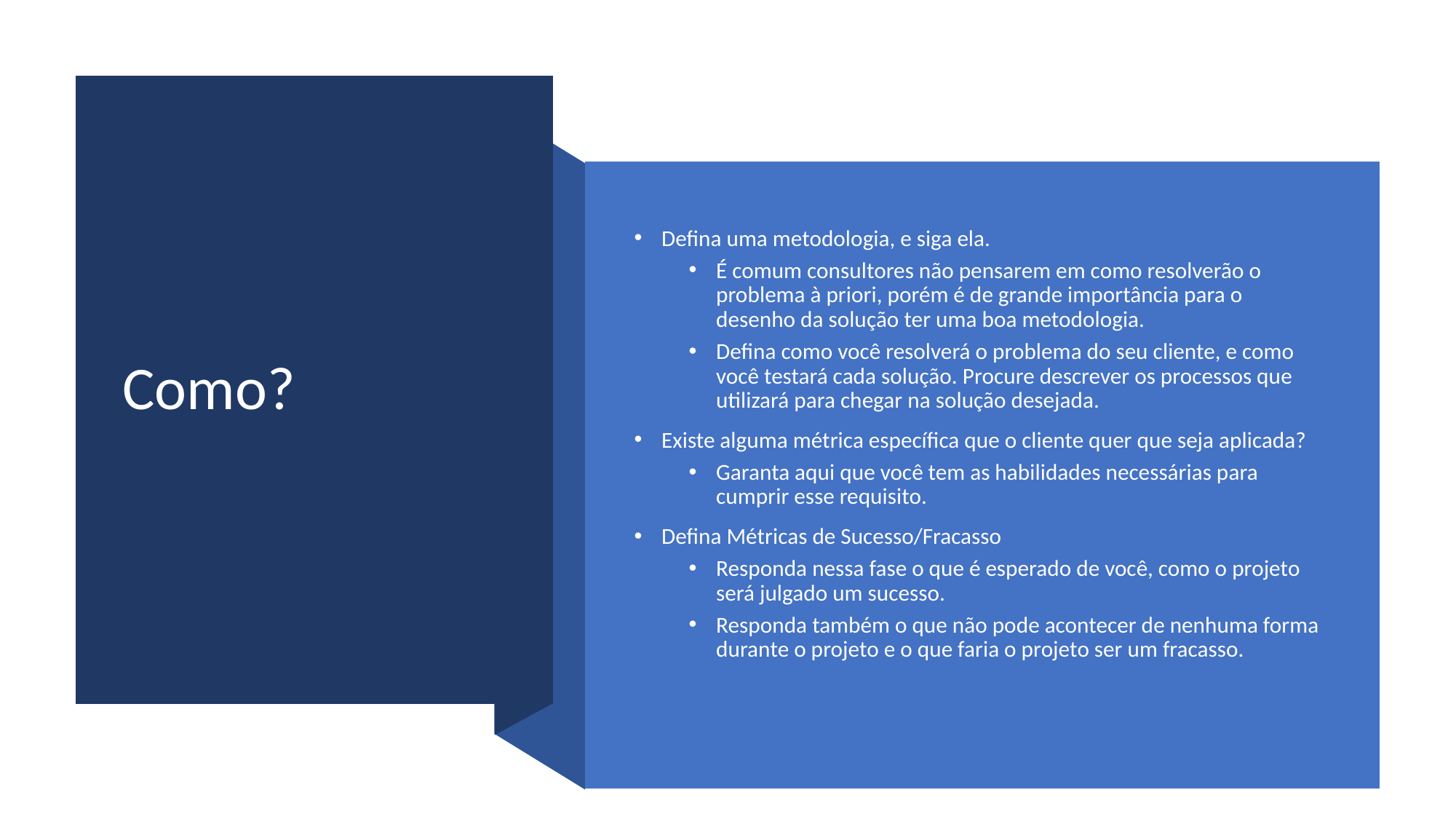

# Como?

Defina uma metodologia, e siga ela.
É comum consultores não pensarem em como resolverão o problema à priori, porém é de grande importância para o desenho da solução ter uma boa metodologia.
Defina como você resolverá o problema do seu cliente, e como você testará cada solução. Procure descrever os processos que utilizará para chegar na solução desejada.
Existe alguma métrica específica que o cliente quer que seja aplicada?
Garanta aqui que você tem as habilidades necessárias para cumprir esse requisito.
Defina Métricas de Sucesso/Fracasso
Responda nessa fase o que é esperado de você, como o projeto será julgado um sucesso.
Responda também o que não pode acontecer de nenhuma forma durante o projeto e o que faria o projeto ser um fracasso.